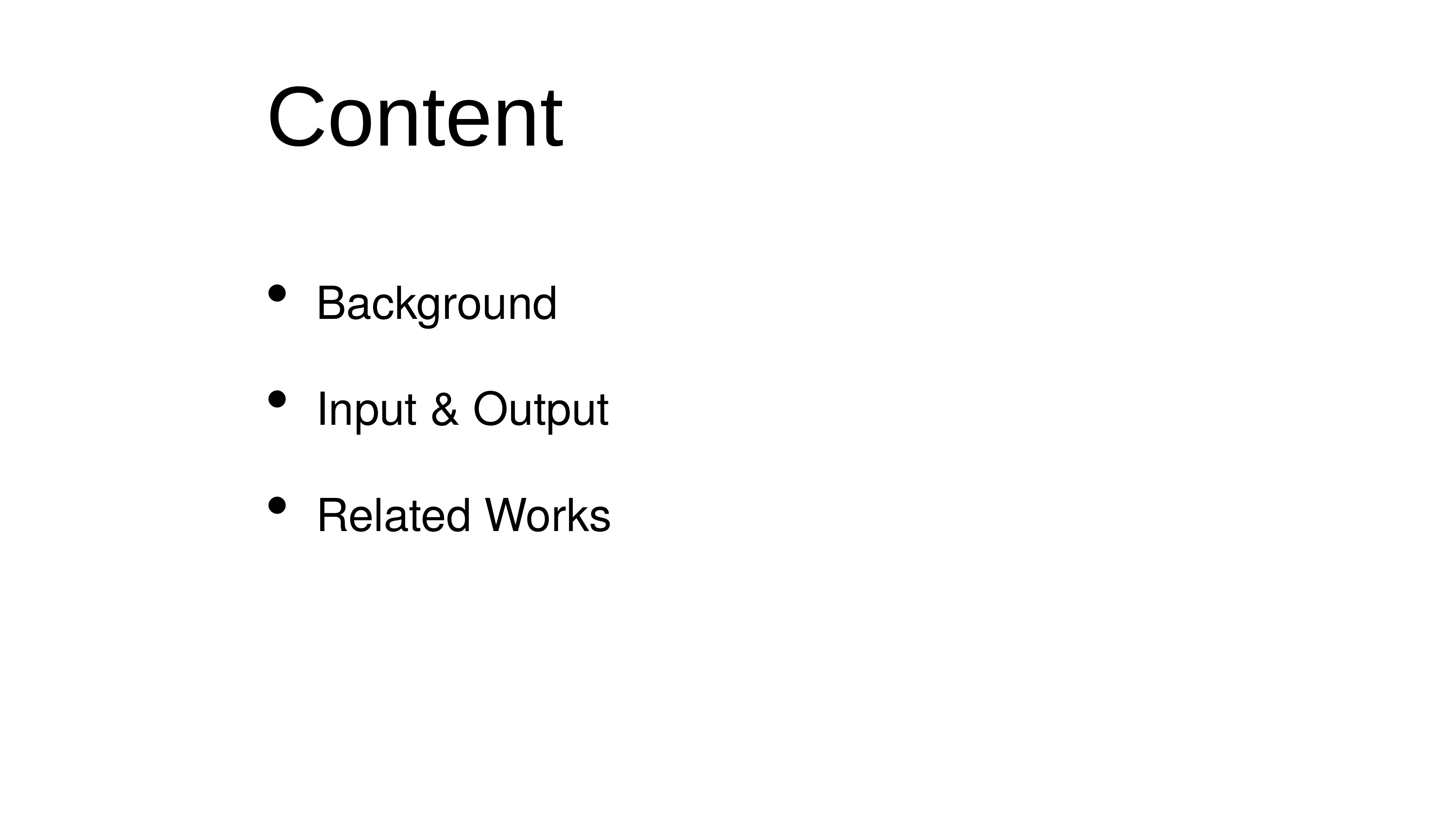

# Content
Background
Input & Output
Related Works